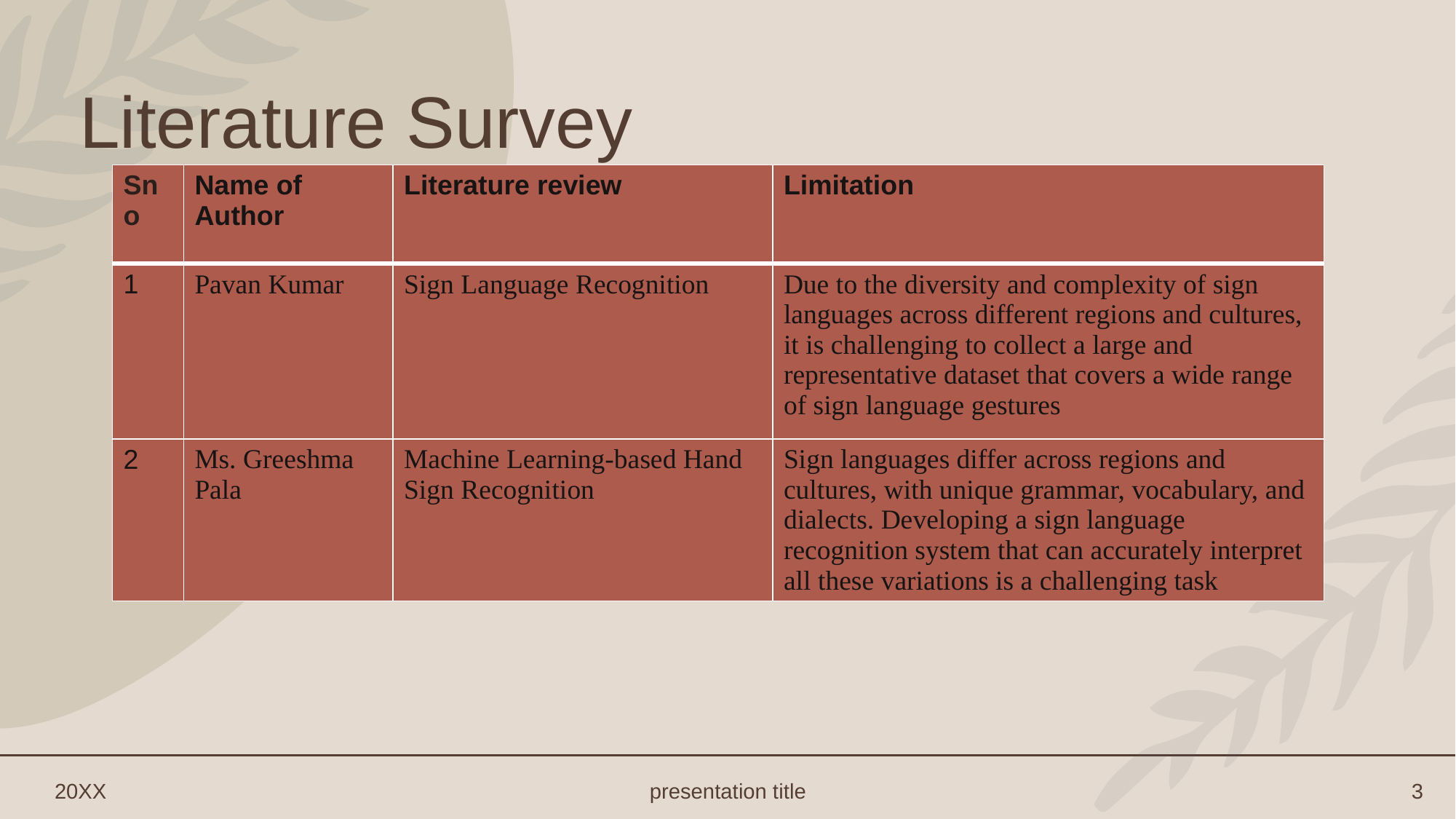

# Literature Survey
| Sno | Name of Author | Literature review | Limitation |
| --- | --- | --- | --- |
| 1 | Pavan Kumar | Sign Language Recognition | Due to the diversity and complexity of sign languages across different regions and cultures, it is challenging to collect a large and representative dataset that covers a wide range of sign language gestures |
| 2 | Ms. Greeshma Pala | Machine Learning-based Hand Sign Recognition | Sign languages differ across regions and cultures, with unique grammar, vocabulary, and dialects. Developing a sign language recognition system that can accurately interpret all these variations is a challenging task |
20XX
presentation title
3